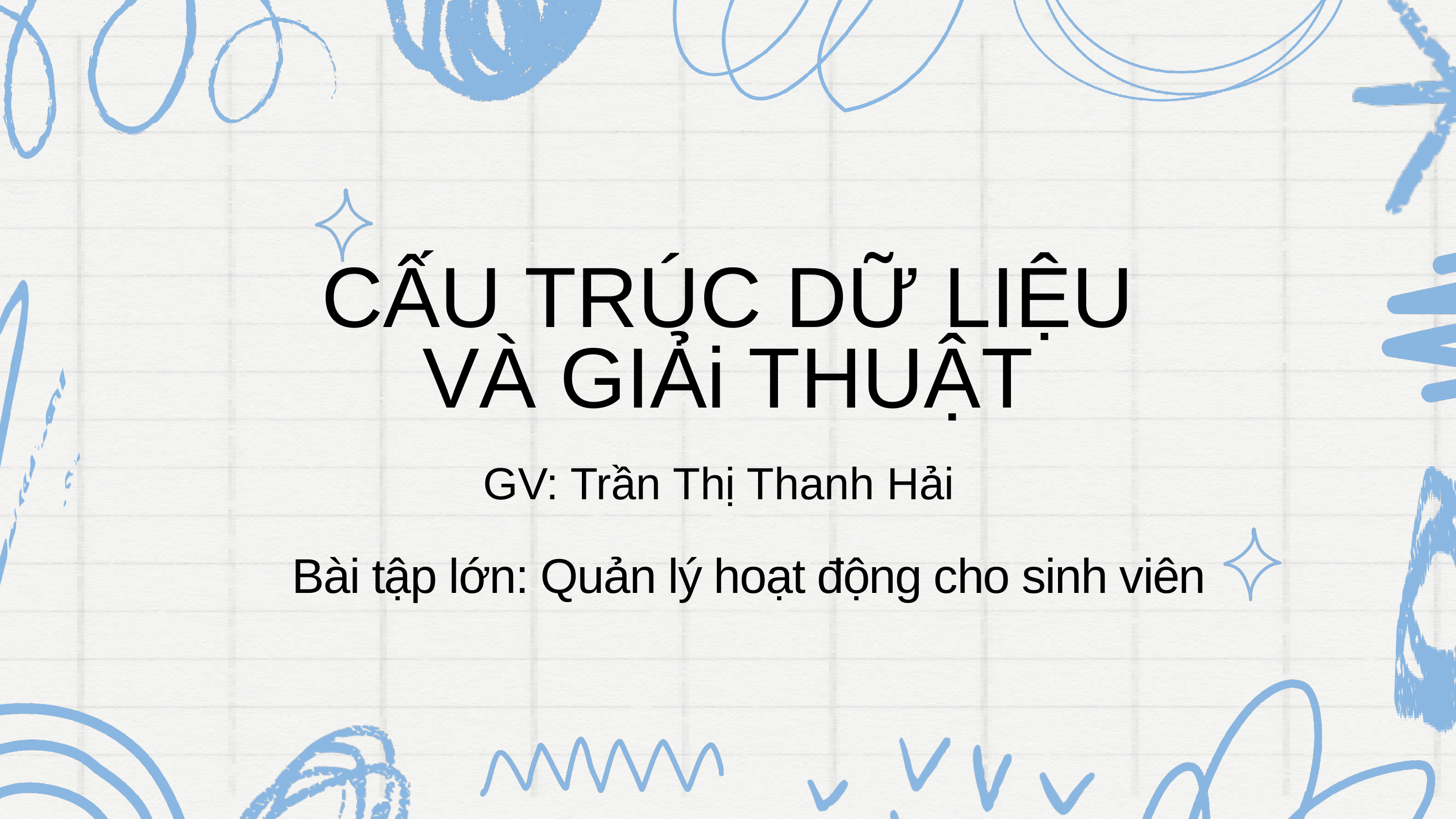

CẤU TRÚC DỮ LIỆU VÀ GIẢi THUẬT

GV: Trần Thị Thanh Hải

Bài tập lớn: Quản lý hoạt động cho sinh viên